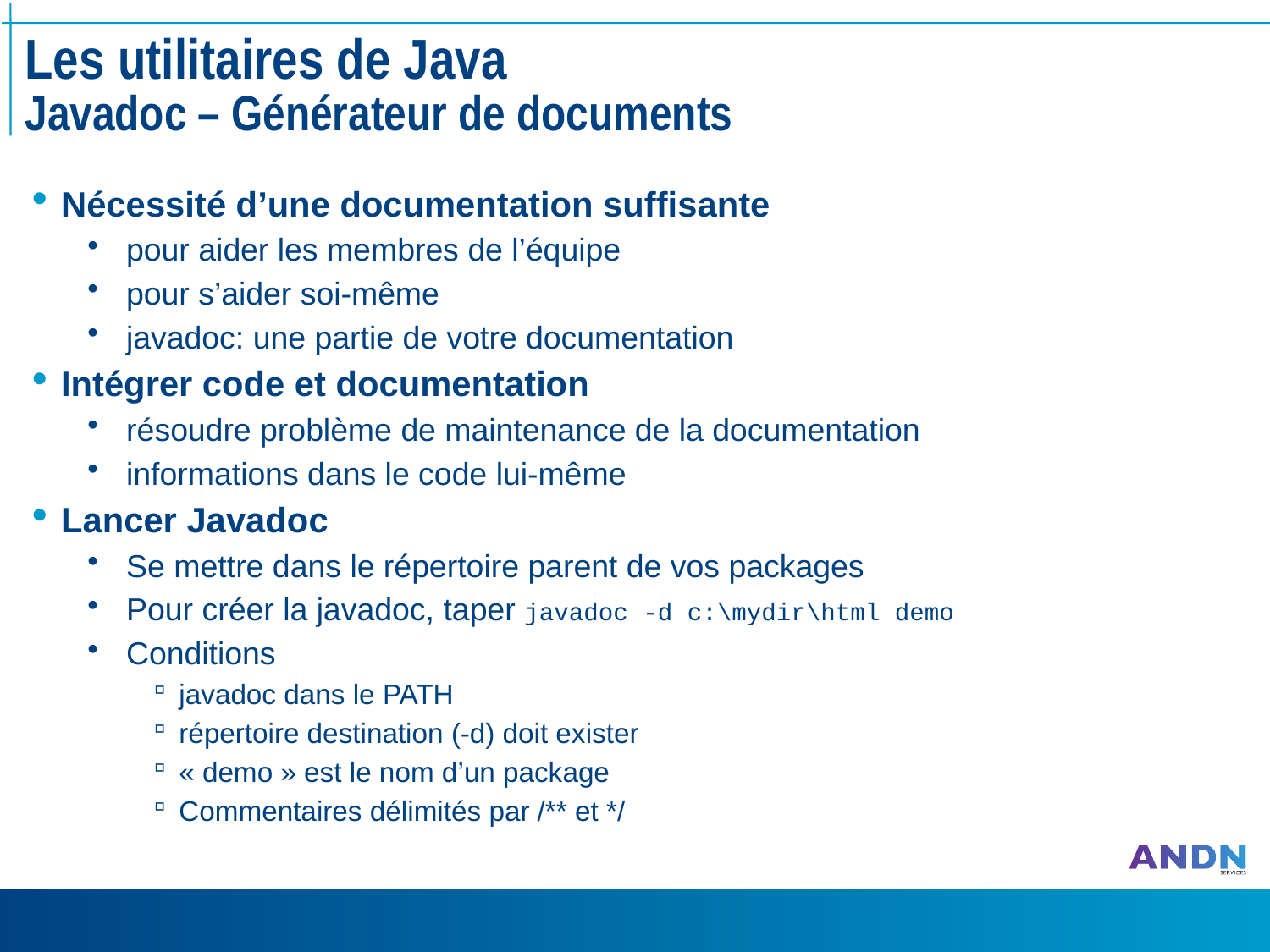

# Les utilitaires de Java Javadoc – Générateur de documents
Nécessité d’une documentation suffisante
pour aider les membres de l’équipe
pour s’aider soi-même
javadoc: une partie de votre documentation
Intégrer code et documentation
résoudre problème de maintenance de la documentation
informations dans le code lui-même
Lancer Javadoc
Se mettre dans le répertoire parent de vos packages
Pour créer la javadoc, taper javadoc -d c:\mydir\html demo
Conditions
javadoc dans le PATH
répertoire destination (-d) doit exister
« demo » est le nom d’un package
Commentaires délimités par /** et */